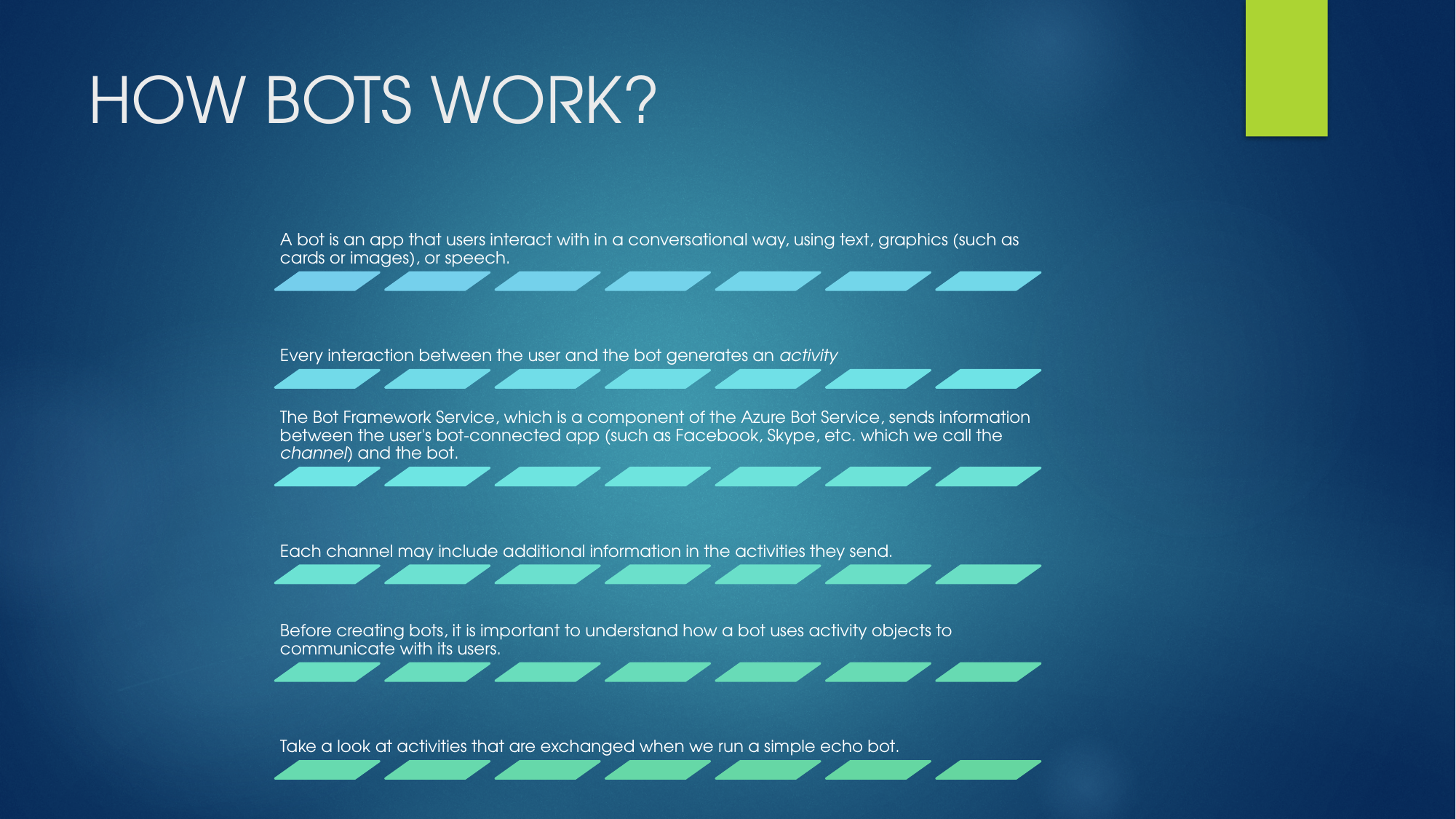

# HOW BOTS WORK?
A bot is an app that users interact with in a conversational way, using text, graphics (such as cards or images), or speech.
Every interaction between the user and the bot generates an activity
The Bot Framework Service, which is a component of the Azure Bot Service, sends information between the user's bot-connected app (such as Facebook, Skype, etc. which we call the channel) and the bot.
Each channel may include additional information in the activities they send.
Before creating bots, it is important to understand how a bot uses activity objects to communicate with its users.
Take a look at activities that are exchanged when we run a simple echo bot.